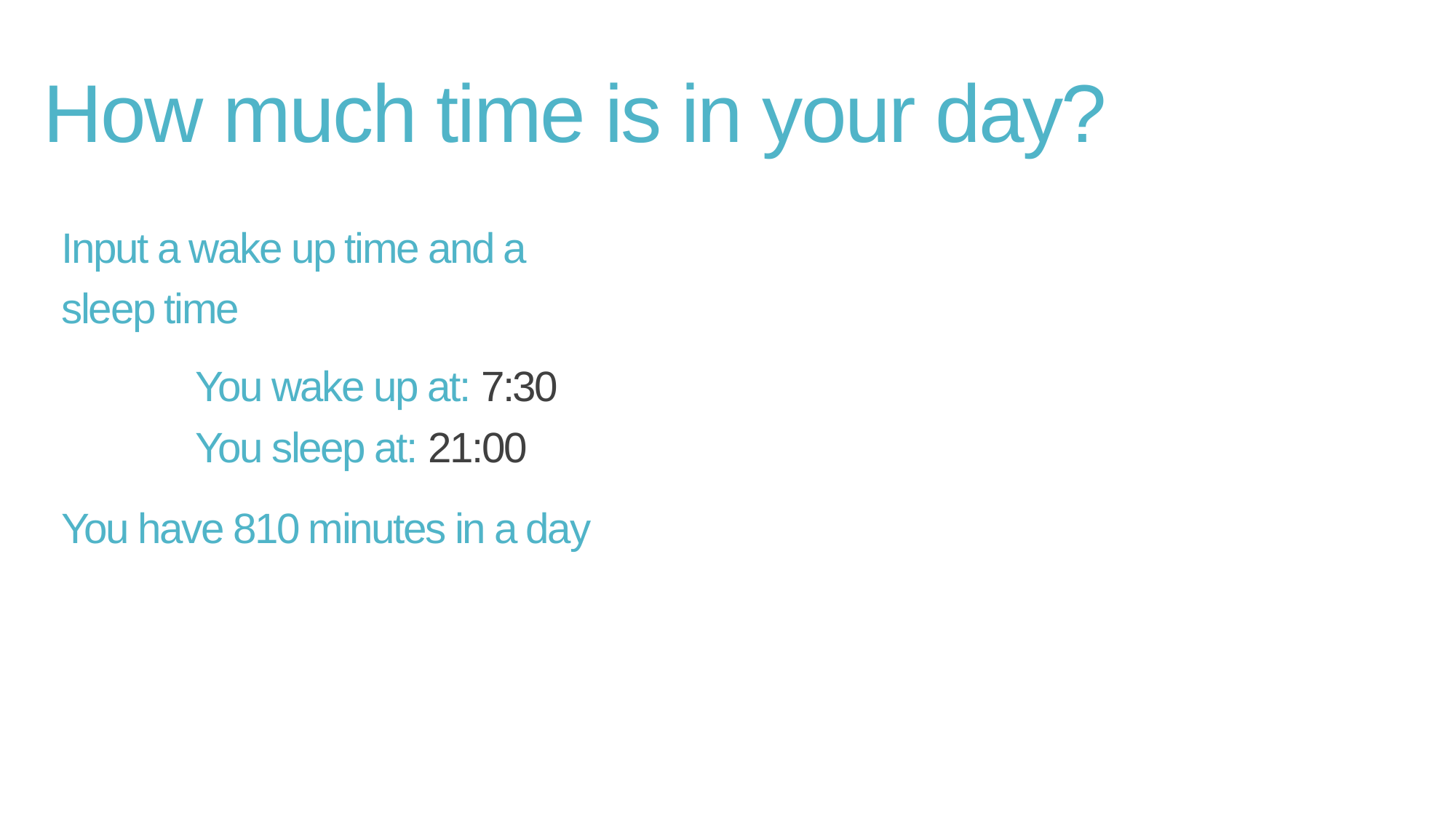

# How much time is in your day?
Input a wake up time and a sleep time

You wake up at: 7:30
You sleep at: 21:00

You have 810 minutes in a day